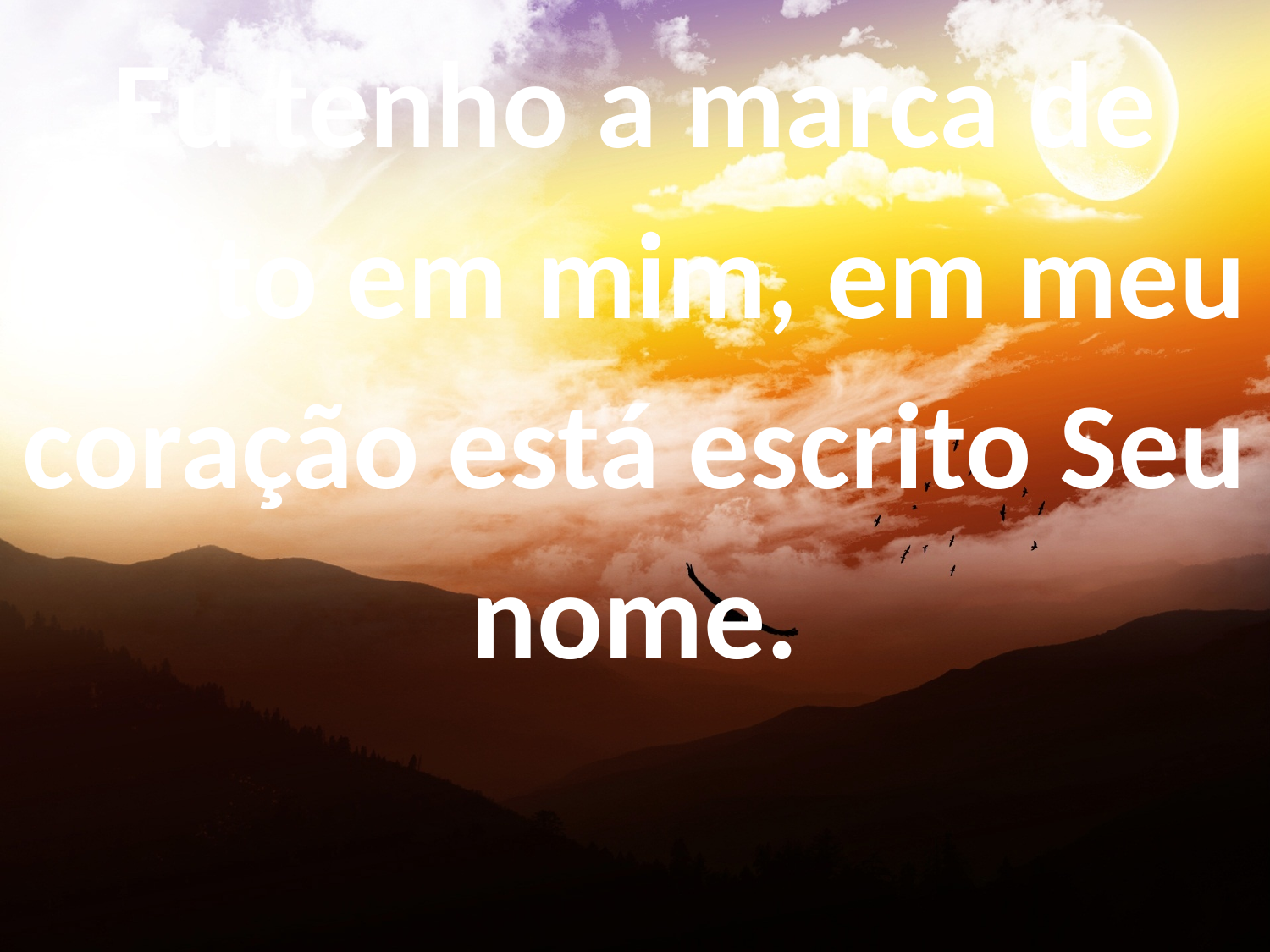

Eu tenho a marca de Cristo em mim, em meu coração está escrito Seu nome.